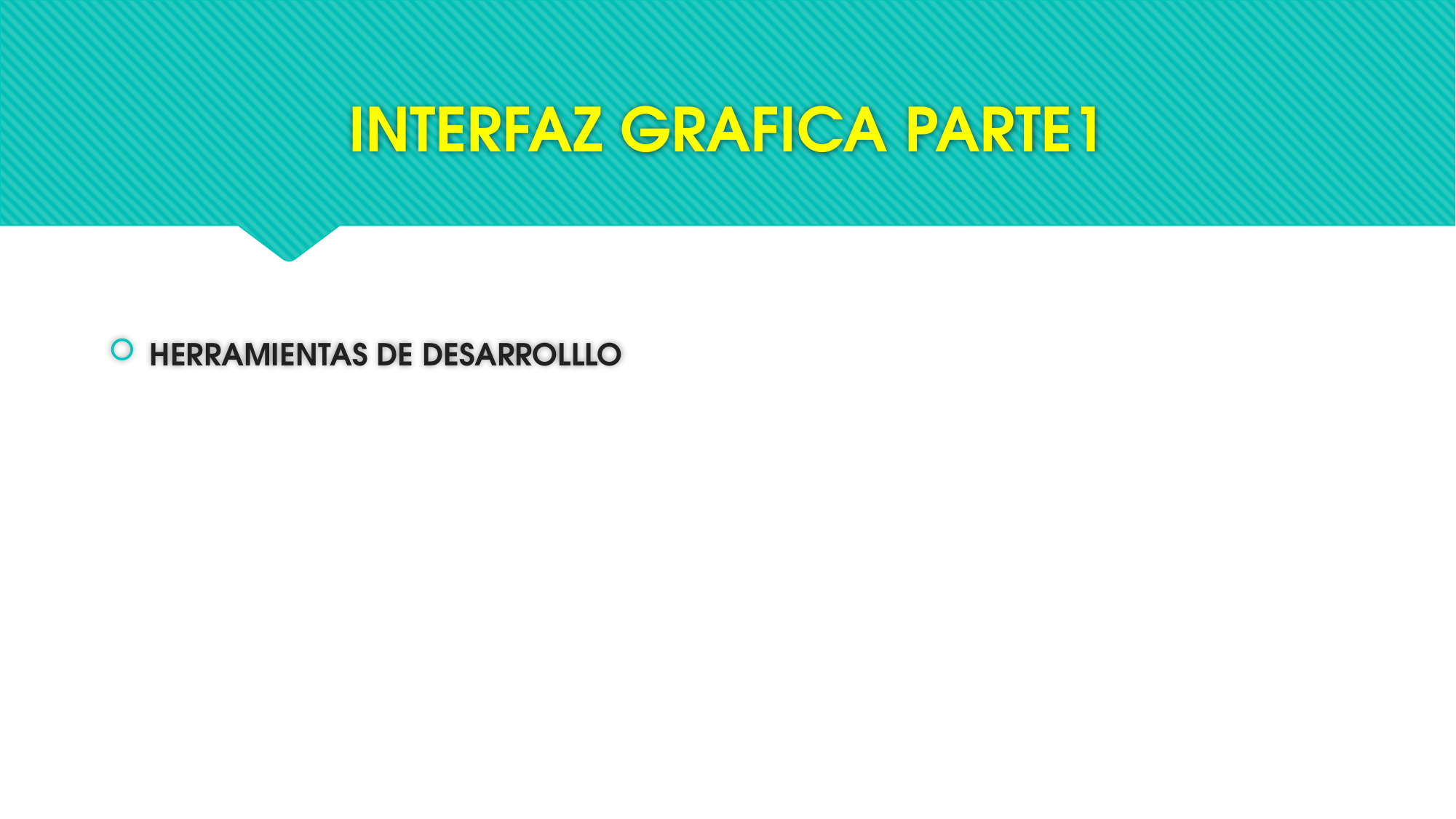

# INTERFAZ GRAFICA PARTE1
HERRAMIENTAS DE DESARROLLLO